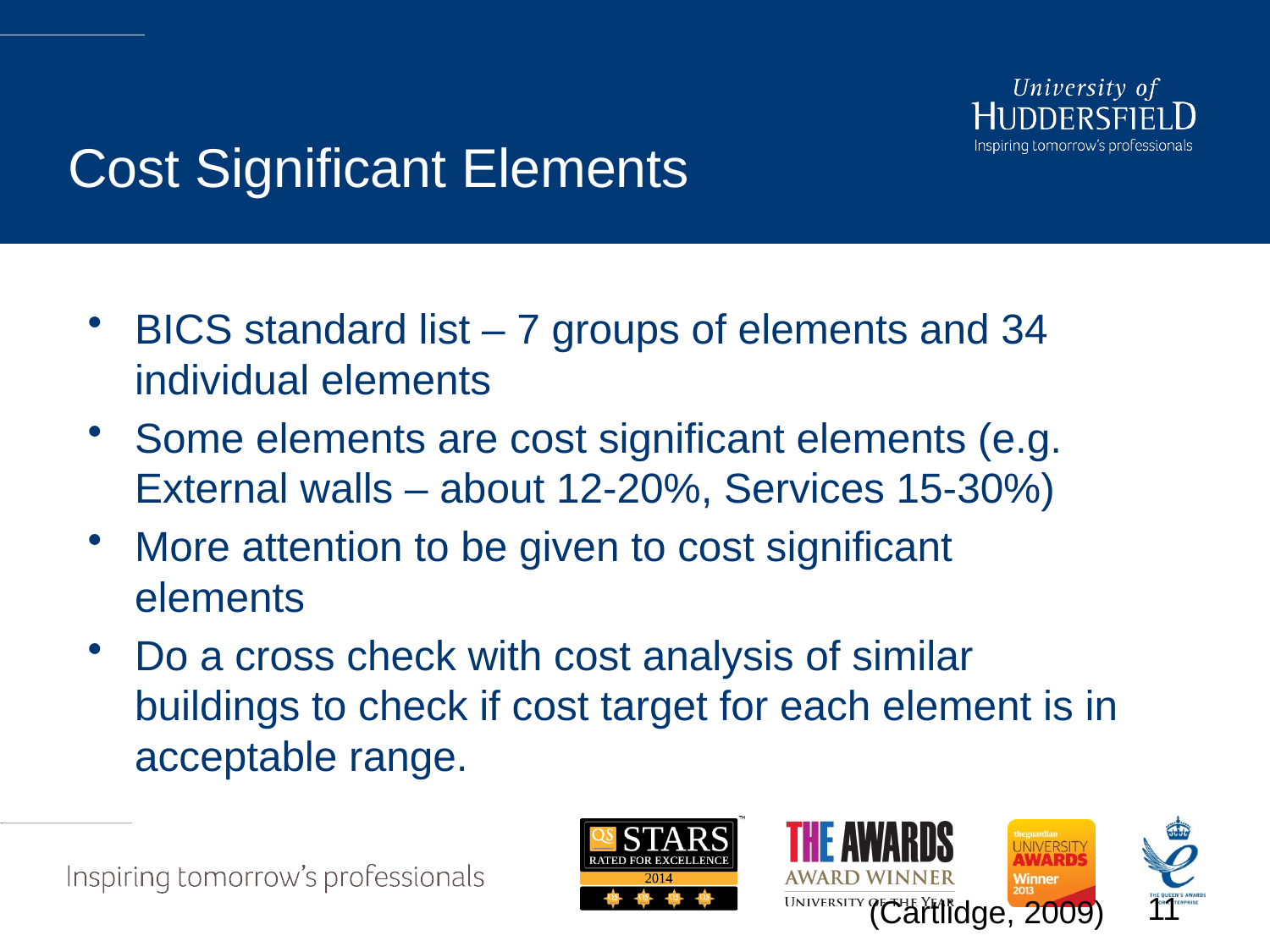

# Cost Significant Elements
BICS standard list – 7 groups of elements and 34 individual elements
Some elements are cost significant elements (e.g. External walls – about 12-20%, Services 15-30%)
More attention to be given to cost significant elements
Do a cross check with cost analysis of similar buildings to check if cost target for each element is in acceptable range.
11
(Cartlidge, 2009)